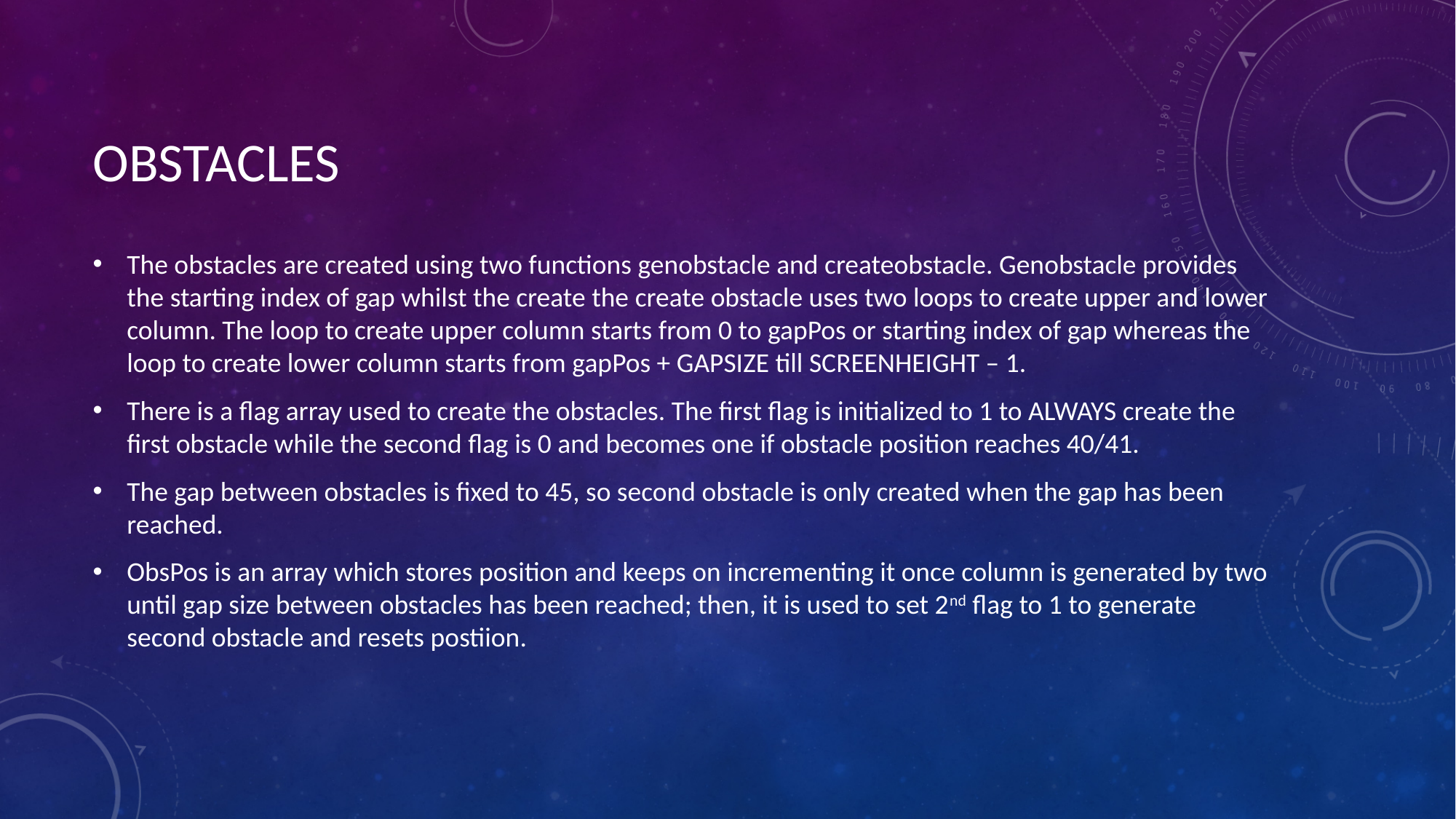

# obstacles
The obstacles are created using two functions genobstacle and createobstacle. Genobstacle provides the starting index of gap whilst the create the create obstacle uses two loops to create upper and lower column. The loop to create upper column starts from 0 to gapPos or starting index of gap whereas the loop to create lower column starts from gapPos + GAPSIZE till SCREENHEIGHT – 1.
There is a flag array used to create the obstacles. The first flag is initialized to 1 to ALWAYS create the first obstacle while the second flag is 0 and becomes one if obstacle position reaches 40/41.
The gap between obstacles is fixed to 45, so second obstacle is only created when the gap has been reached.
ObsPos is an array which stores position and keeps on incrementing it once column is generated by two until gap size between obstacles has been reached; then, it is used to set 2nd flag to 1 to generate second obstacle and resets postiion.